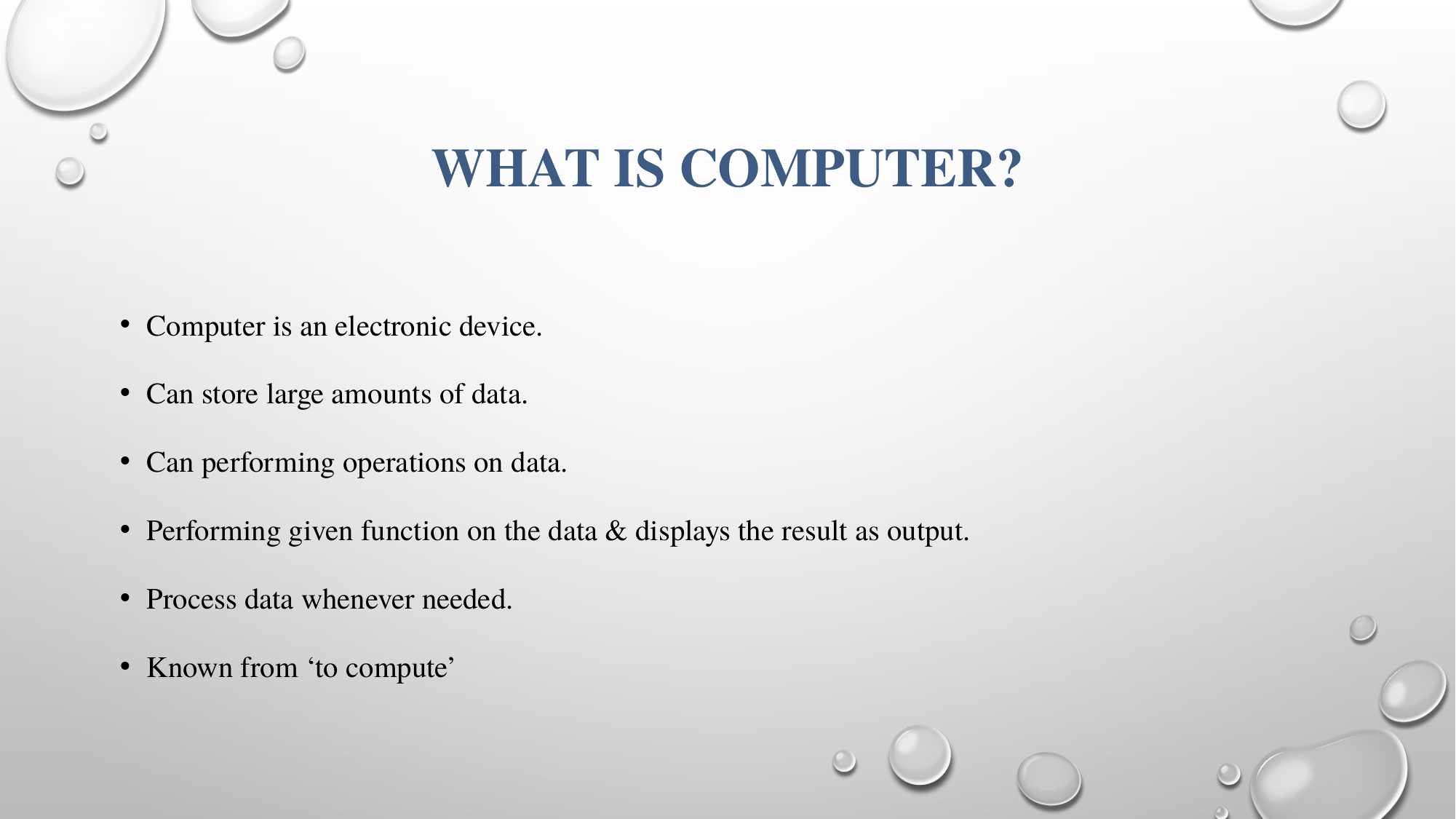

# What is Computer?
Computer is an electronic device.
Can store large amounts of data.
Can performing operations on data.
Performing given function on the data & displays the result as output.
Process data whenever needed.
Known from ‘to compute’